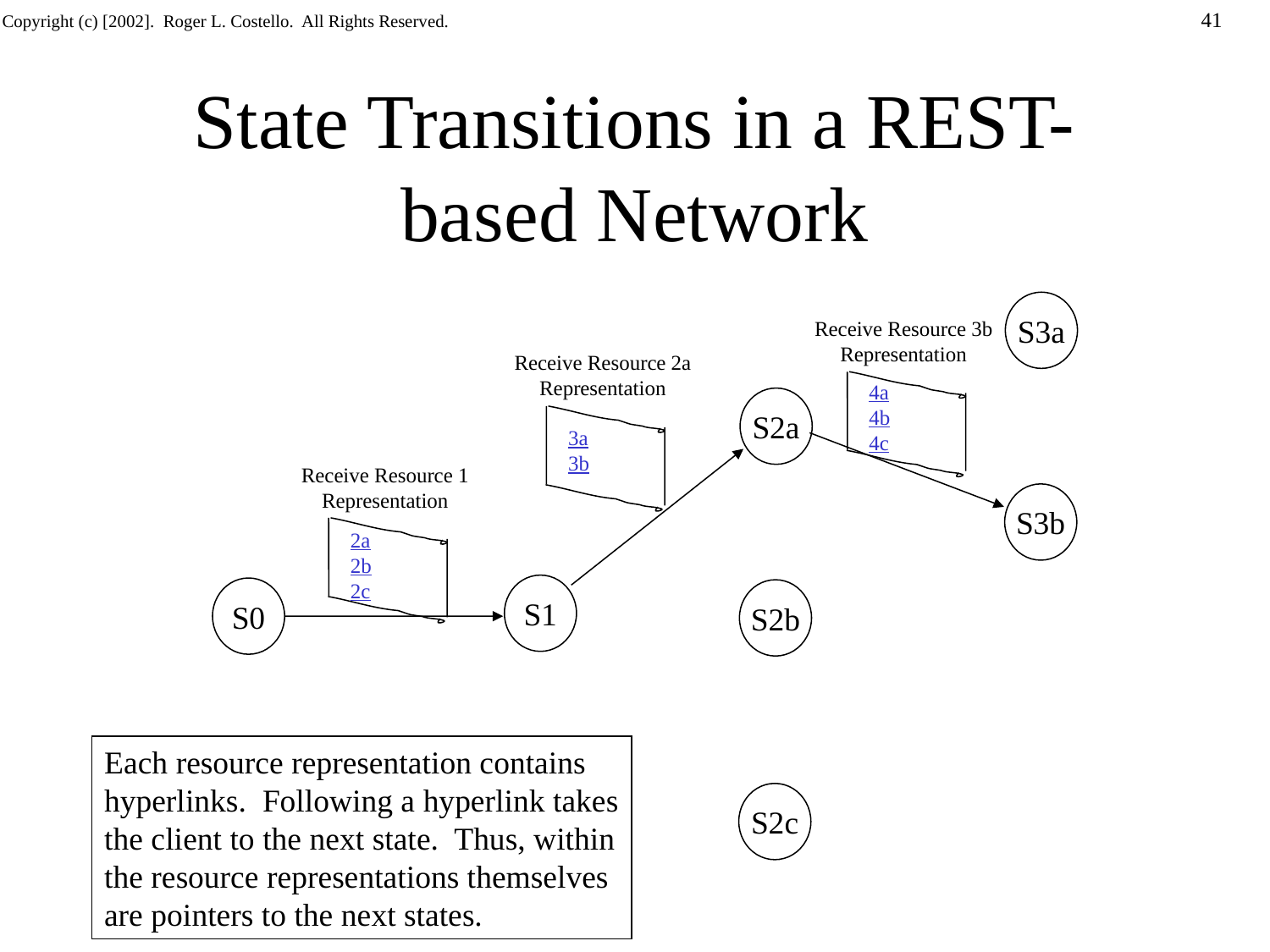

# State Transitions in a REST-based Network
S3a
Receive Resource 3b
Representation
Receive Resource 2a
Representation

4a
4b
4c
S2a

3a
3b

Receive Resource 1
Representation
S3b

2a
2b
2c

S1
S0
S2b

Each resource representation contains
hyperlinks.  Following a hyperlink takes
the client to the next state.  Thus, within
the resource representations themselves
are pointers to the next states.
S2c